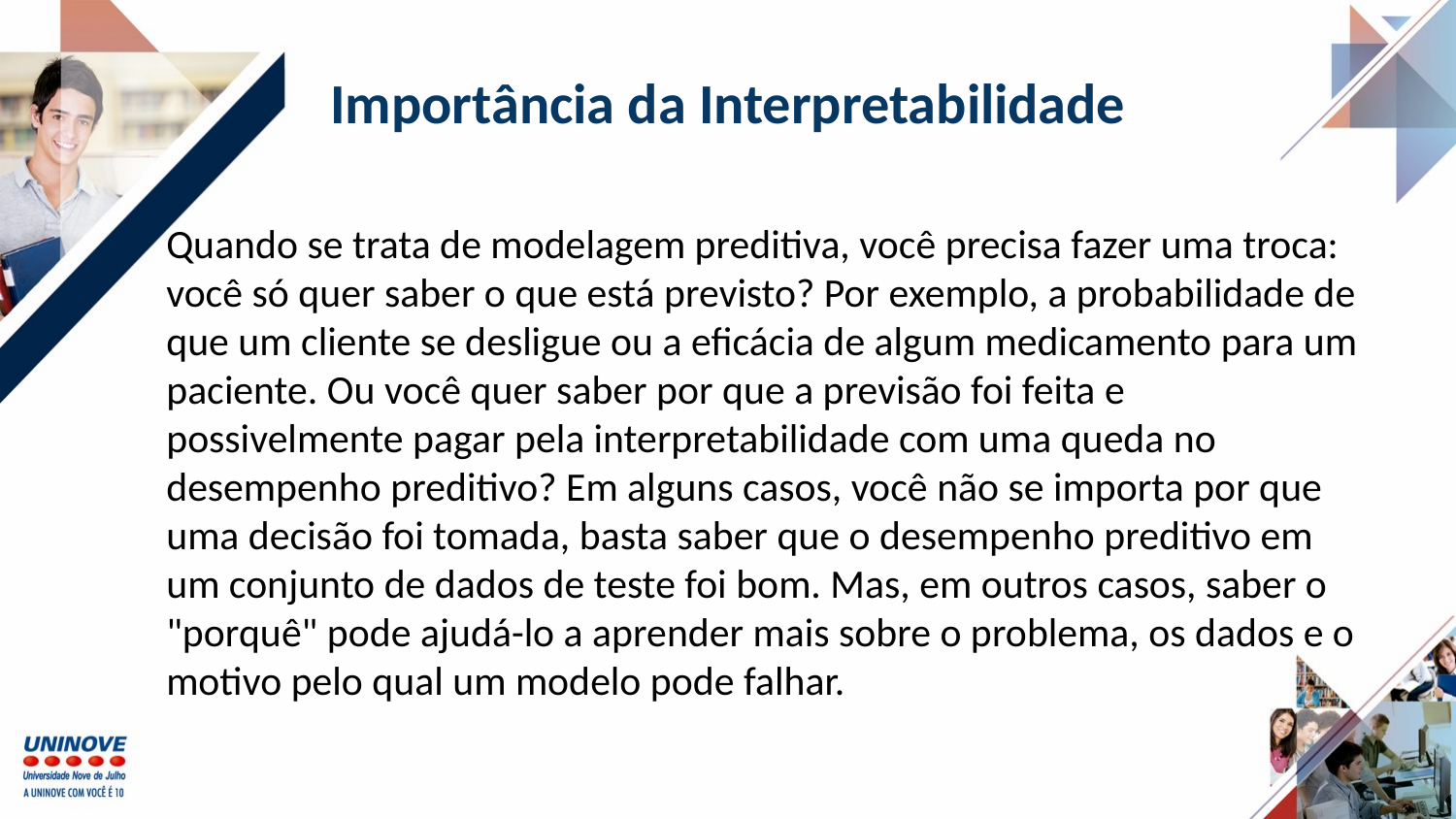

# Importância da Interpretabilidade
Quando se trata de modelagem preditiva, você precisa fazer uma troca: você só quer saber o que está previsto? Por exemplo, a probabilidade de que um cliente se desligue ou a eficácia de algum medicamento para um paciente. Ou você quer saber por que a previsão foi feita e possivelmente pagar pela interpretabilidade com uma queda no desempenho preditivo? Em alguns casos, você não se importa por que uma decisão foi tomada, basta saber que o desempenho preditivo em um conjunto de dados de teste foi bom. Mas, em outros casos, saber o "porquê" pode ajudá-lo a aprender mais sobre o problema, os dados e o motivo pelo qual um modelo pode falhar.